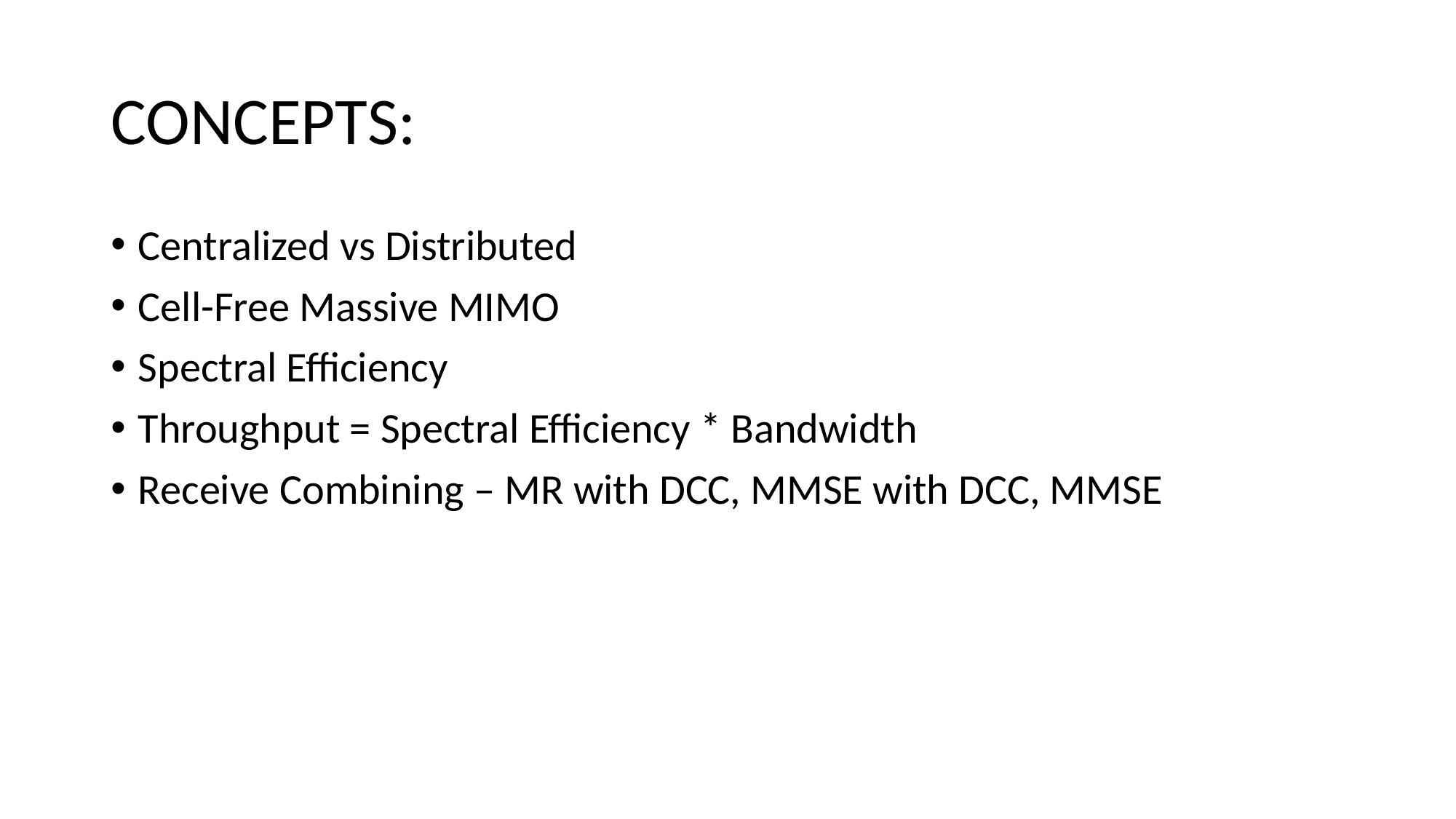

# CONCEPTS:
Centralized vs Distributed
Cell-Free Massive MIMO
Spectral Efficiency
Throughput = Spectral Efficiency * Bandwidth
Receive Combining – MR with DCC, MMSE with DCC, MMSE